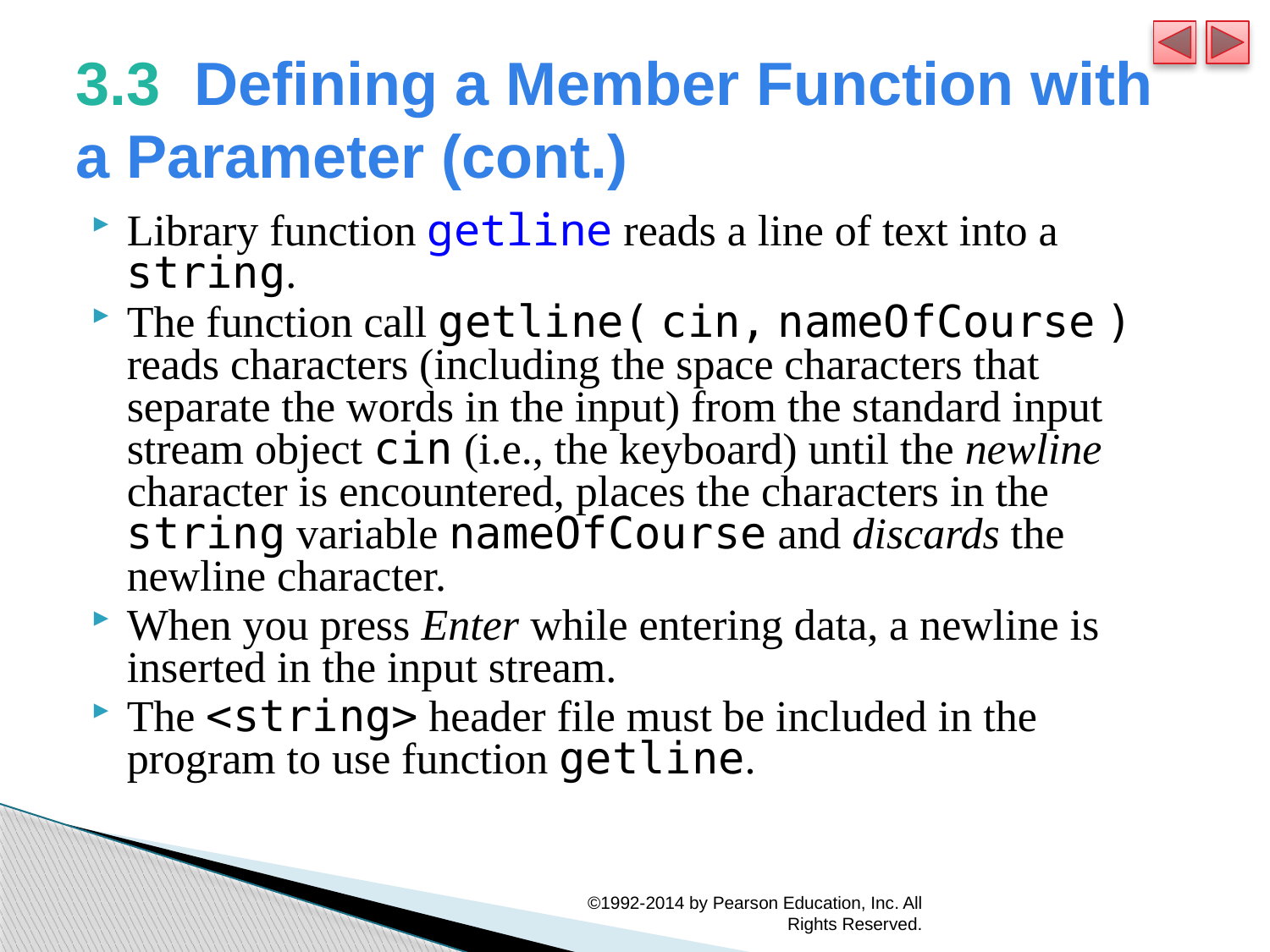

# 3.3  Defining a Member Function with a Parameter (cont.)
Library function getline reads a line of text into a string.
The function call getline( cin, nameOfCourse ) reads characters (including the space characters that separate the words in the input) from the standard input stream object cin (i.e., the keyboard) until the newline character is encountered, places the characters in the string variable nameOfCourse and discards the newline character.
When you press Enter while entering data, a newline is inserted in the input stream.
The <string> header file must be included in the program to use function getline.
©1992-2014 by Pearson Education, Inc. All Rights Reserved.